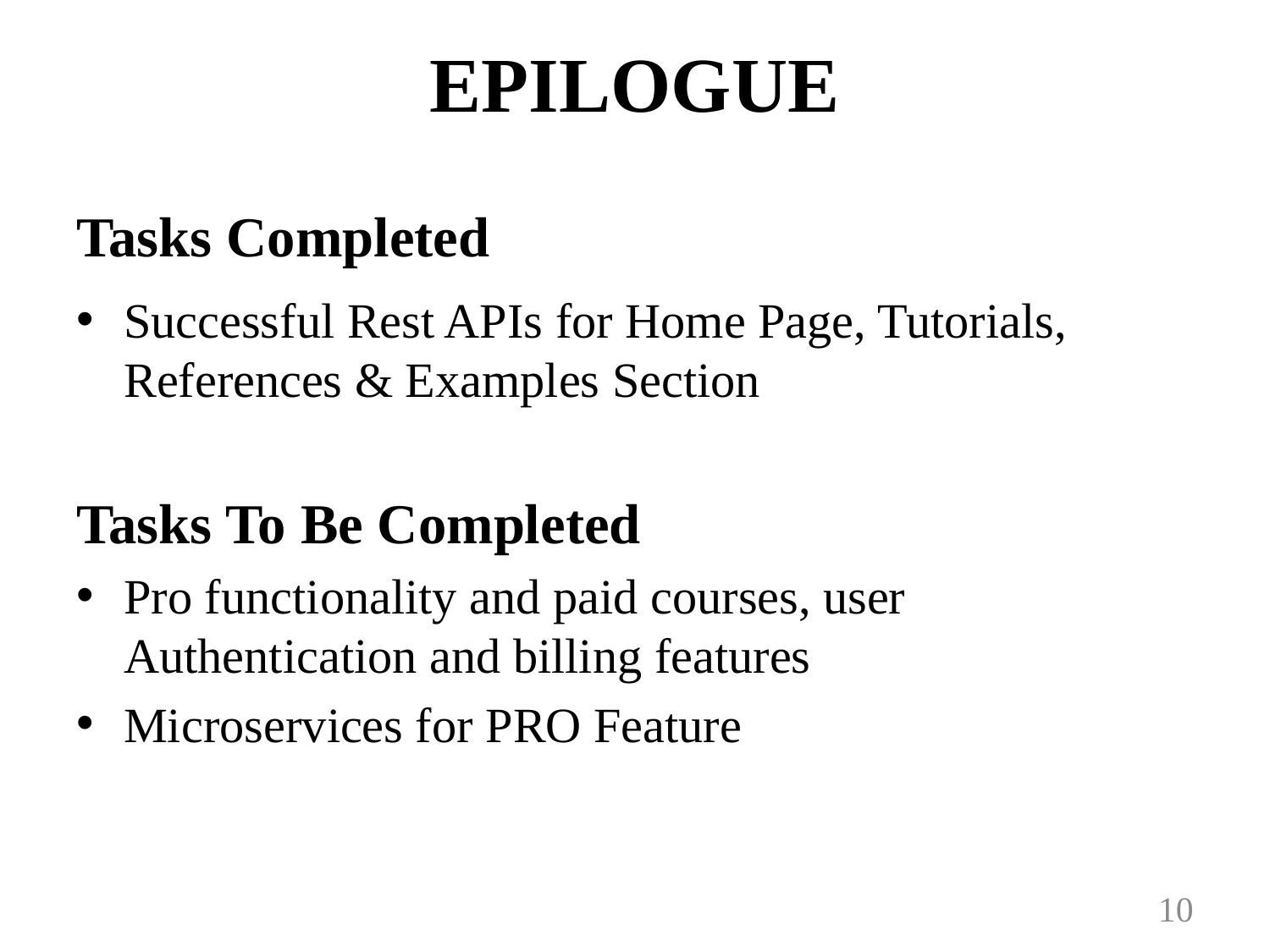

# EPILOGUE
Tasks Completed
Successful Rest APIs for Home Page, Tutorials, References & Examples Section

Tasks To Be Completed
Pro functionality and paid courses, user Authentication and billing features
Microservices for PRO Feature

10